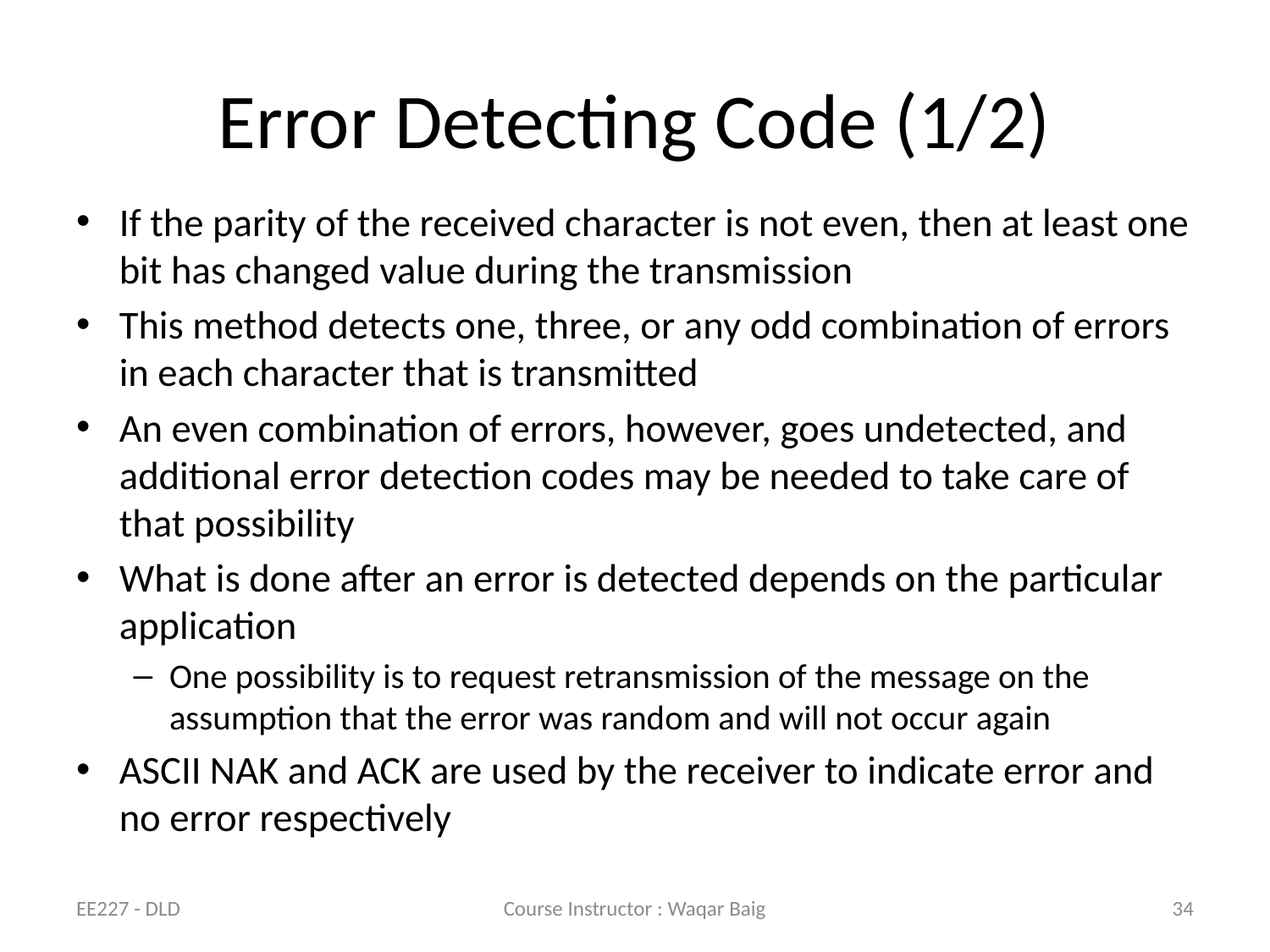

# Error Detecting Code (1/2)
If the parity of the received character is not even, then at least one bit has changed value during the transmission
This method detects one, three, or any odd combination of errors in each character that is transmitted
An even combination of errors, however, goes undetected, and additional error detection codes may be needed to take care of that possibility
What is done after an error is detected depends on the particular application
One possibility is to request retransmission of the message on the assumption that the error was random and will not occur again
ASCII NAK and ACK are used by the receiver to indicate error and no error respectively
EE227 - DLD
Course Instructor : Waqar Baig
34